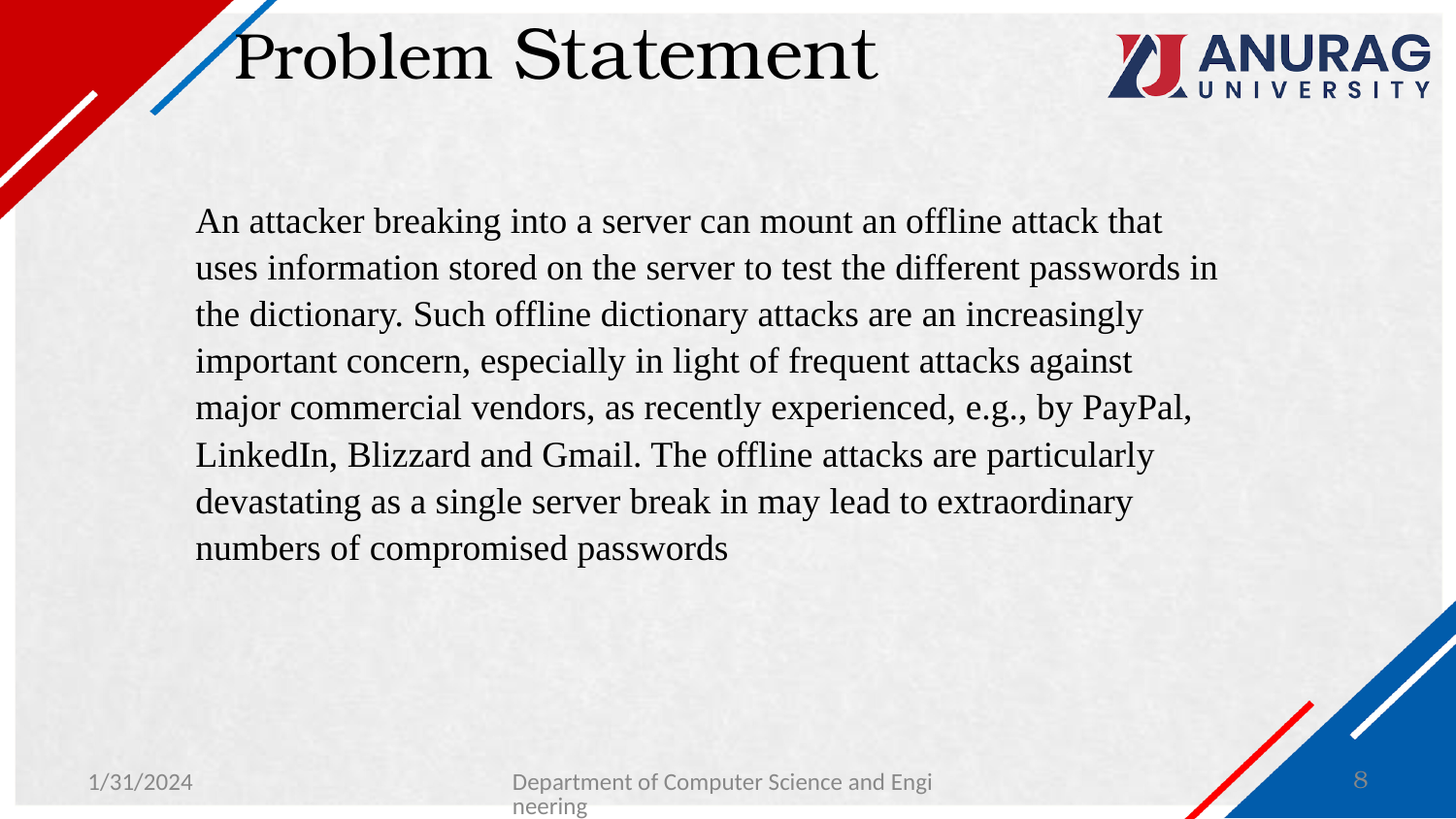

# Problem Statement
An attacker breaking into a server can mount an offline attack that uses information stored on the server to test the different passwords in the dictionary. Such offline dictionary attacks are an increasingly important concern, especially in light of frequent attacks against major commercial vendors, as recently experienced, e.g., by PayPal, LinkedIn, Blizzard and Gmail. The offline attacks are particularly devastating as a single server break in may lead to extraordinary numbers of compromised passwords

1/31/2024
Department of Computer Science and Engineering
8